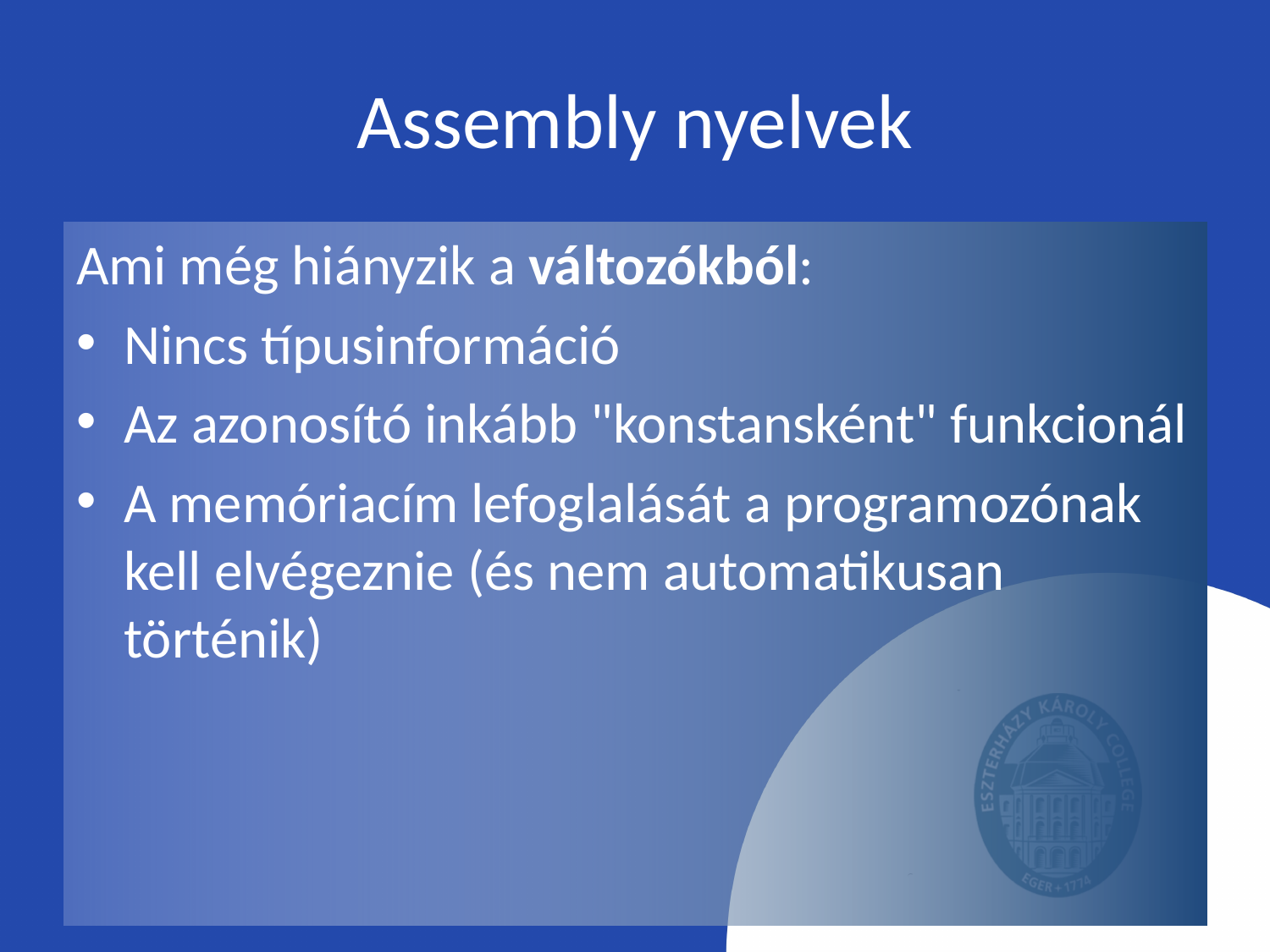

# Assembly nyelvek
Ami még hiányzik a változókból:
Nincs típusinformáció
Az azonosító inkább "konstansként" funkcionál
A memóriacím lefoglalását a programozónak kell elvégeznie (és nem automatikusan történik)